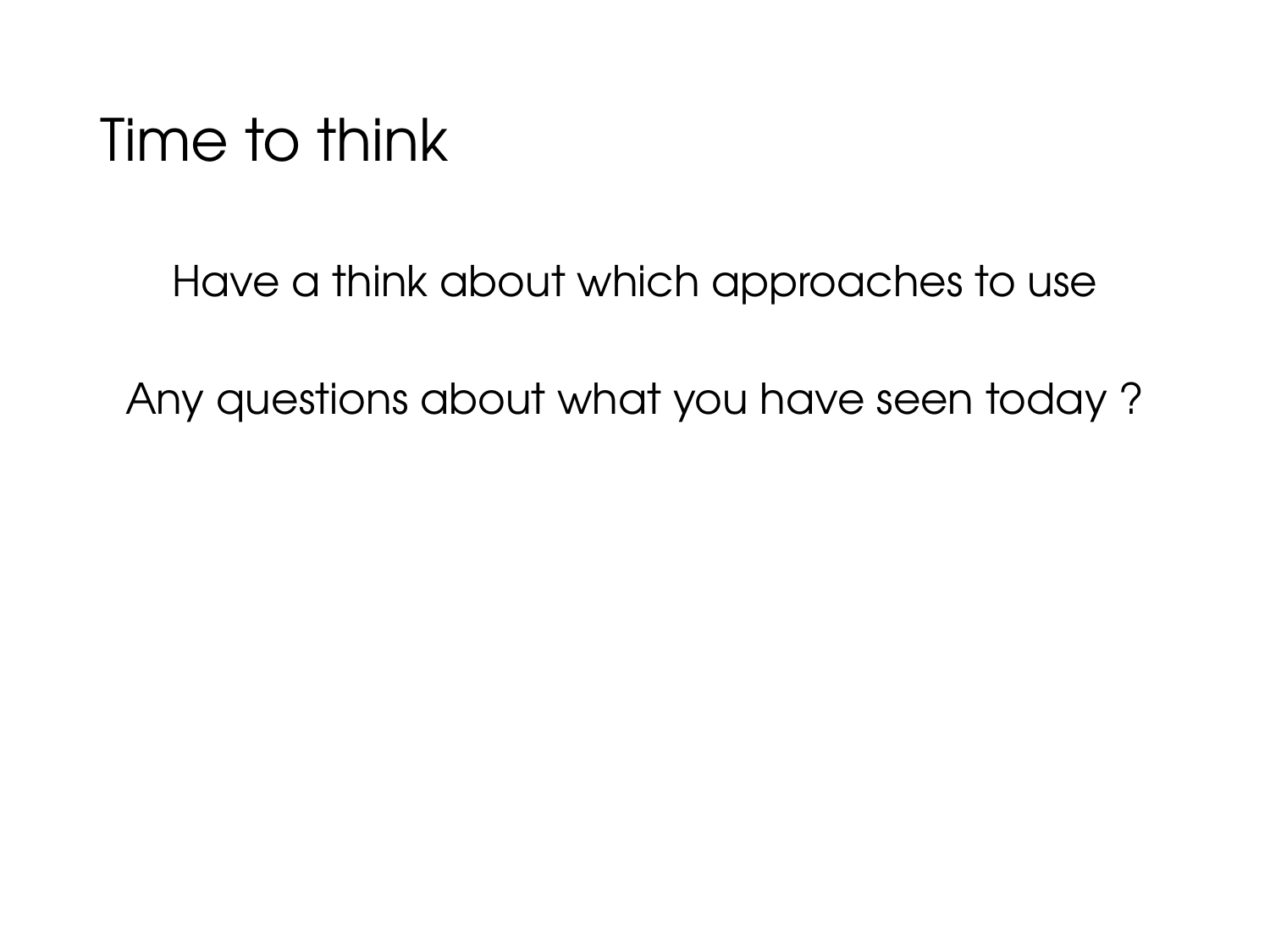

# Time to think
Have a think about which approaches to use

Any questions about what you have seen today ?